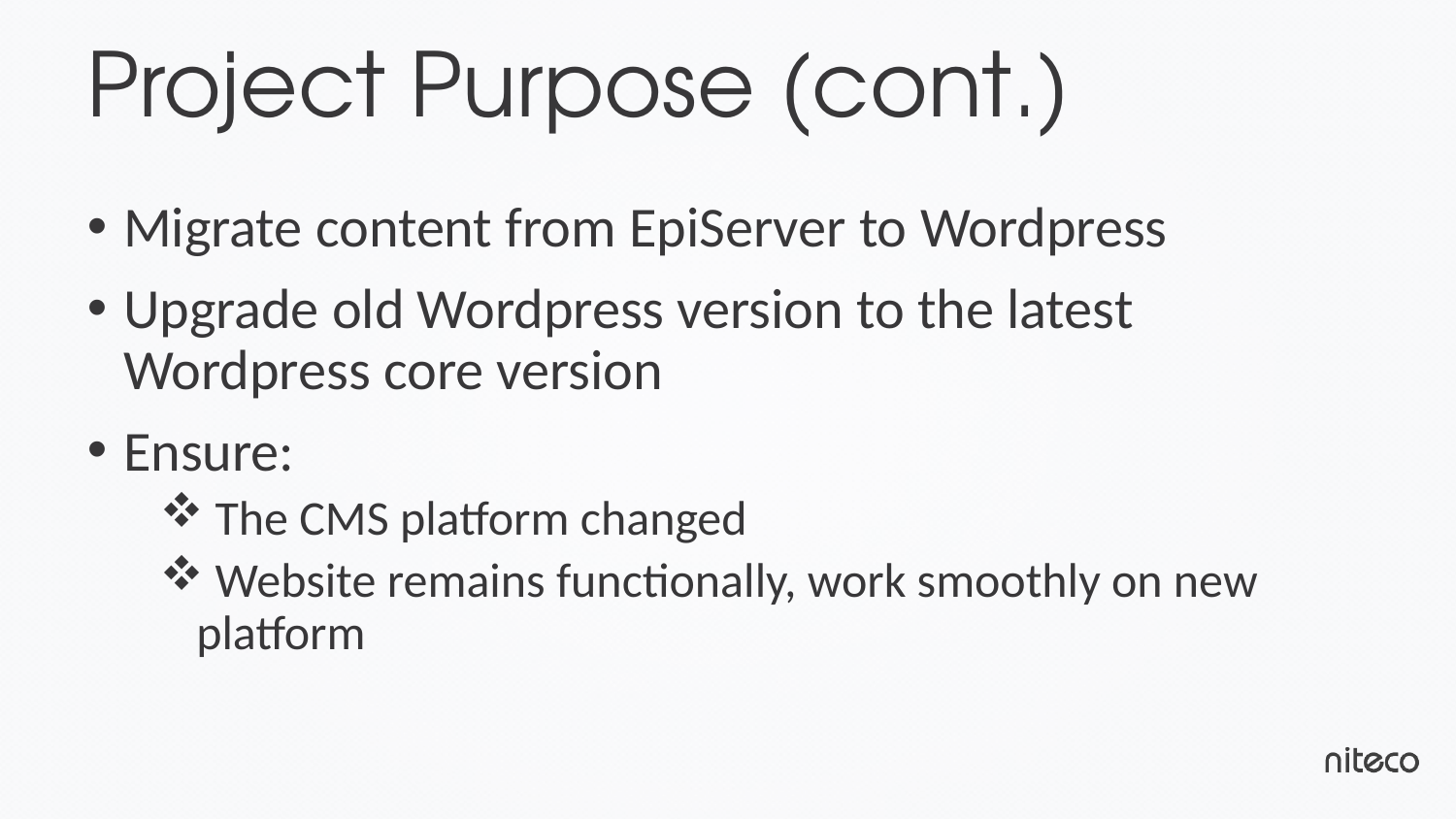

# Project Purpose (cont.)
Migrate content from EpiServer to Wordpress
Upgrade old Wordpress version to the latest Wordpress core version
Ensure:
 The CMS platform changed
 Website remains functionally, work smoothly on new platform